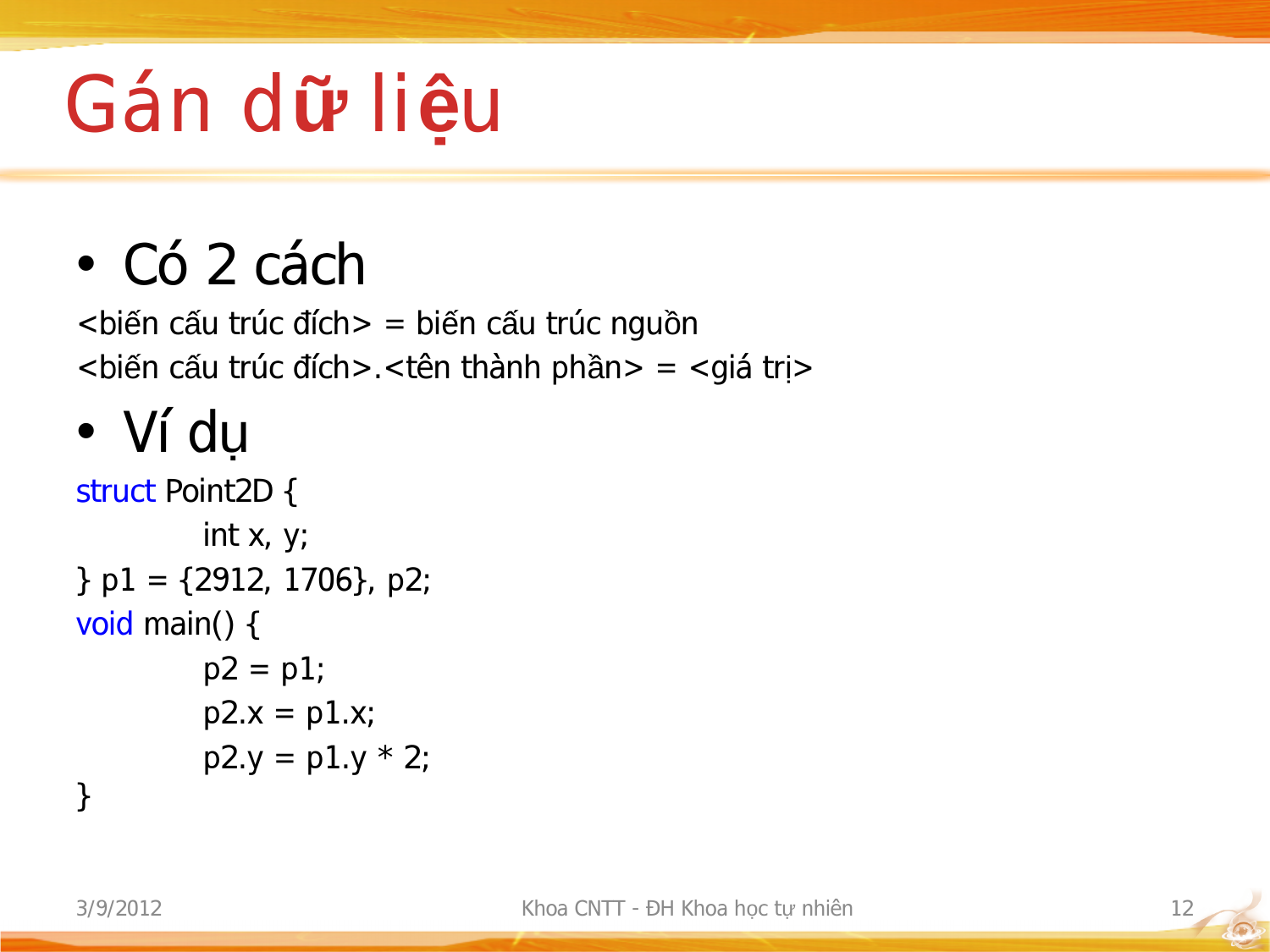

# Gán dữ liệu
Có 2 cách
<biến cấu trúc đích> = biến cấu trúc nguồn
<biến cấu trúc đích>.<tên thành phần> = <giá trị>
Ví dụ
struct Point2D {
	int x, y;
} p1 = {2912, 1706}, p2;
void main() {
	p2 = p1;
	p2.x = p1.x;
	p2.y = p1.y * 2;
}
3/9/2012
Khoa CNTT - ĐH Khoa học tự nhiên
12